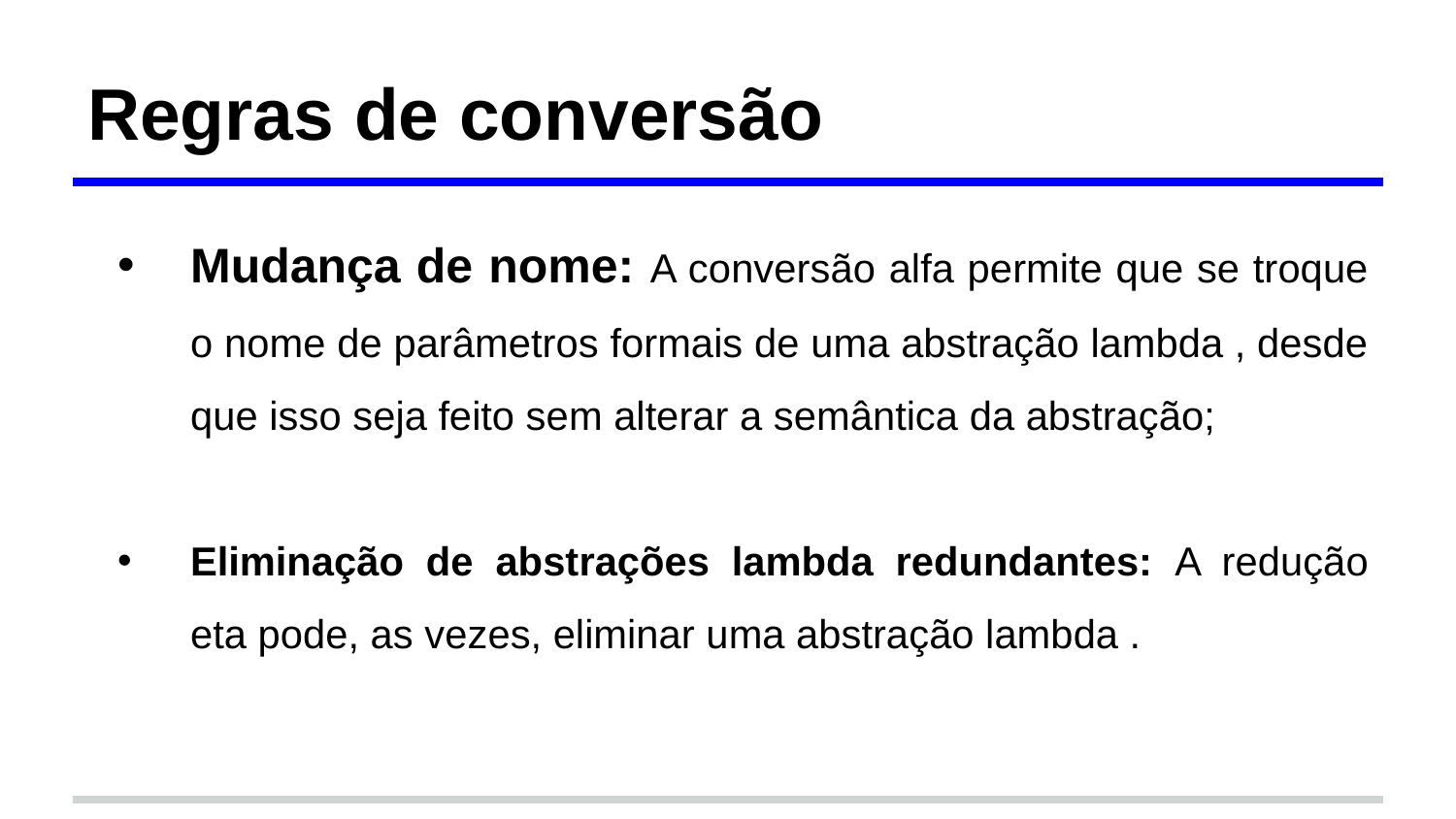

# Regras de conversão
Mudança de nome: A conversão alfa permite que se troque o nome de parâmetros formais de uma abstração lambda , desde que isso seja feito sem alterar a semântica da abstração;

Eliminação de abstrações lambda redundantes: A redução eta pode, as vezes, eliminar uma abstração lambda .